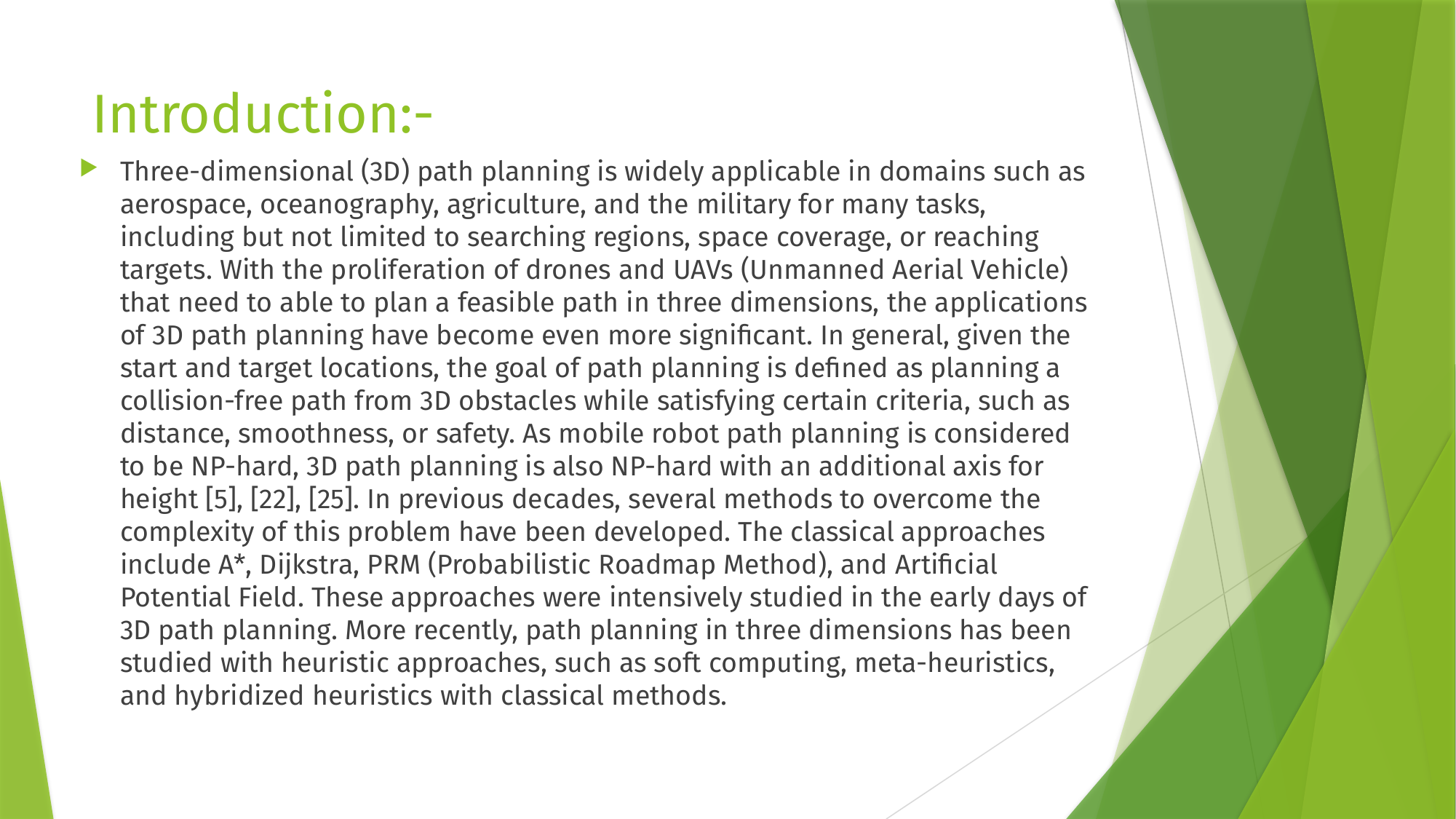

# Introduction:-
Three-dimensional (3D) path planning is widely applicable in domains such as aerospace, oceanography, agriculture, and the military for many tasks, including but not limited to searching regions, space coverage, or reaching targets. With the proliferation of drones and UAVs (Unmanned Aerial Vehicle) that need to able to plan a feasible path in three dimensions, the applications of 3D path planning have become even more significant. In general, given the start and target locations, the goal of path planning is defined as planning a collision-free path from 3D obstacles while satisfying certain criteria, such as distance, smoothness, or safety. As mobile robot path planning is considered to be NP-hard, 3D path planning is also NP-hard with an additional axis for height [5], [22], [25]. In previous decades, several methods to overcome the complexity of this problem have been developed. The classical approaches include A*, Dijkstra, PRM (Probabilistic Roadmap Method), and Artificial Potential Field. These approaches were intensively studied in the early days of 3D path planning. More recently, path planning in three dimensions has been studied with heuristic approaches, such as soft computing, meta-heuristics, and hybridized heuristics with classical methods.